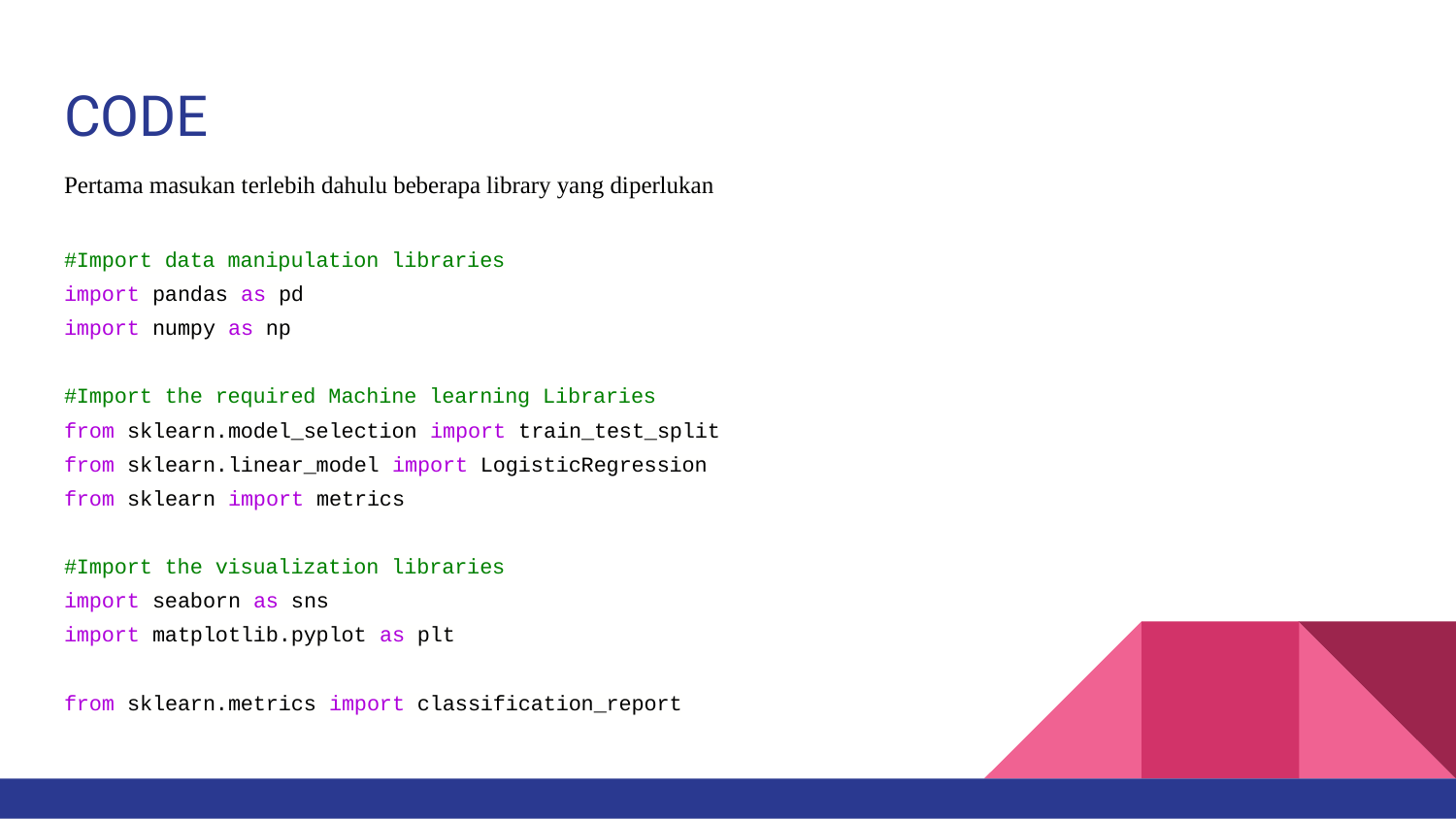

# CODE
Pertama masukan terlebih dahulu beberapa library yang diperlukan
#Import data manipulation libraries
import pandas as pd
import numpy as np

#Import the required Machine learning Libraries
from sklearn.model_selection import train_test_split
from sklearn.linear_model import LogisticRegression
from sklearn import metrics

#Import the visualization libraries
import seaborn as sns
import matplotlib.pyplot as plt

from sklearn.metrics import classification_report